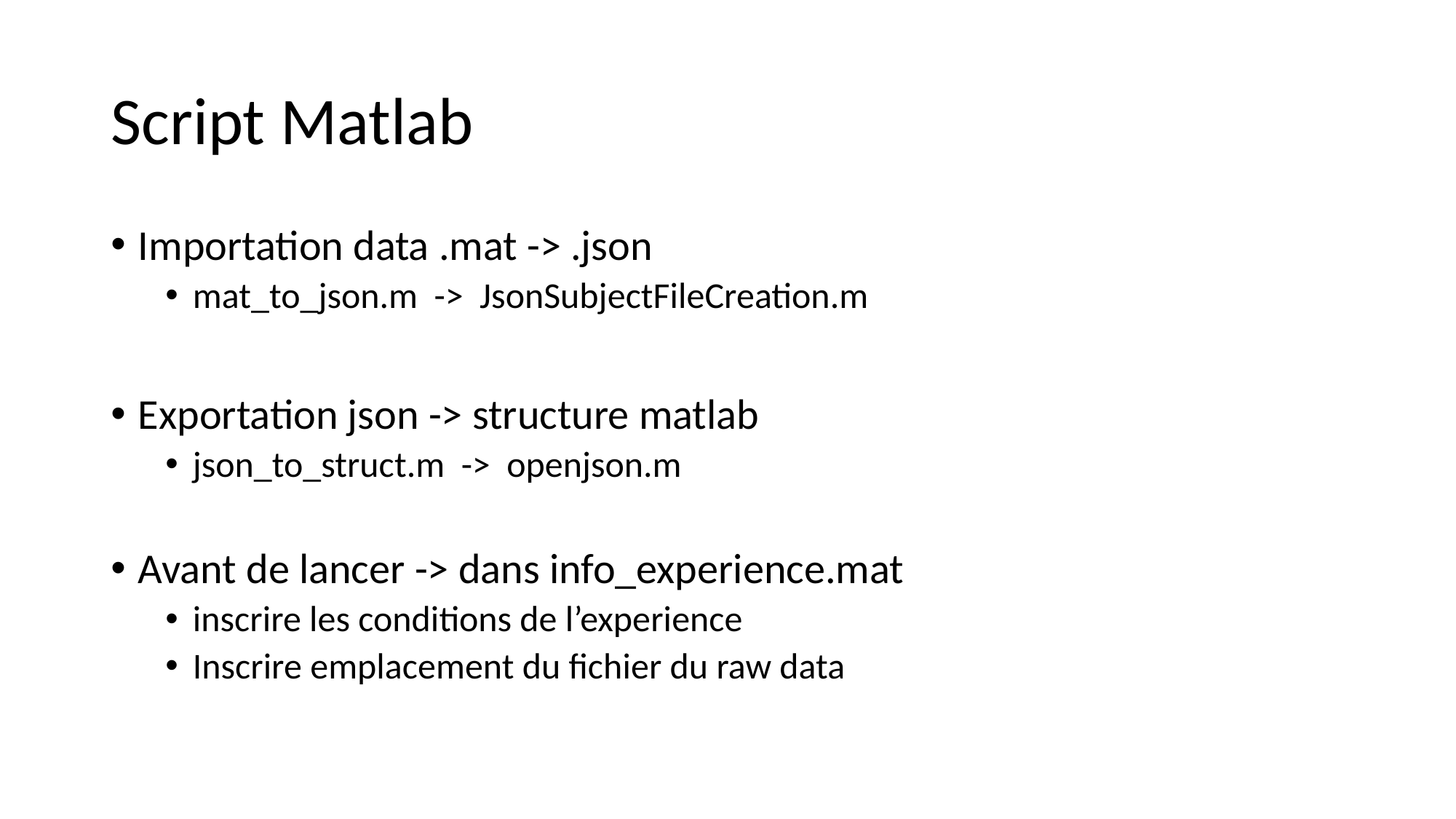

# Script Matlab
Importation data .mat -> .json
mat_to_json.m  ->  JsonSubjectFileCreation.m

Exportation json -> structure matlab
json_to_struct.m  ->  openjson.m

Avant de lancer -> dans info_experience.mat
inscrire les conditions de l’experience
Inscrire emplacement du fichier du raw data